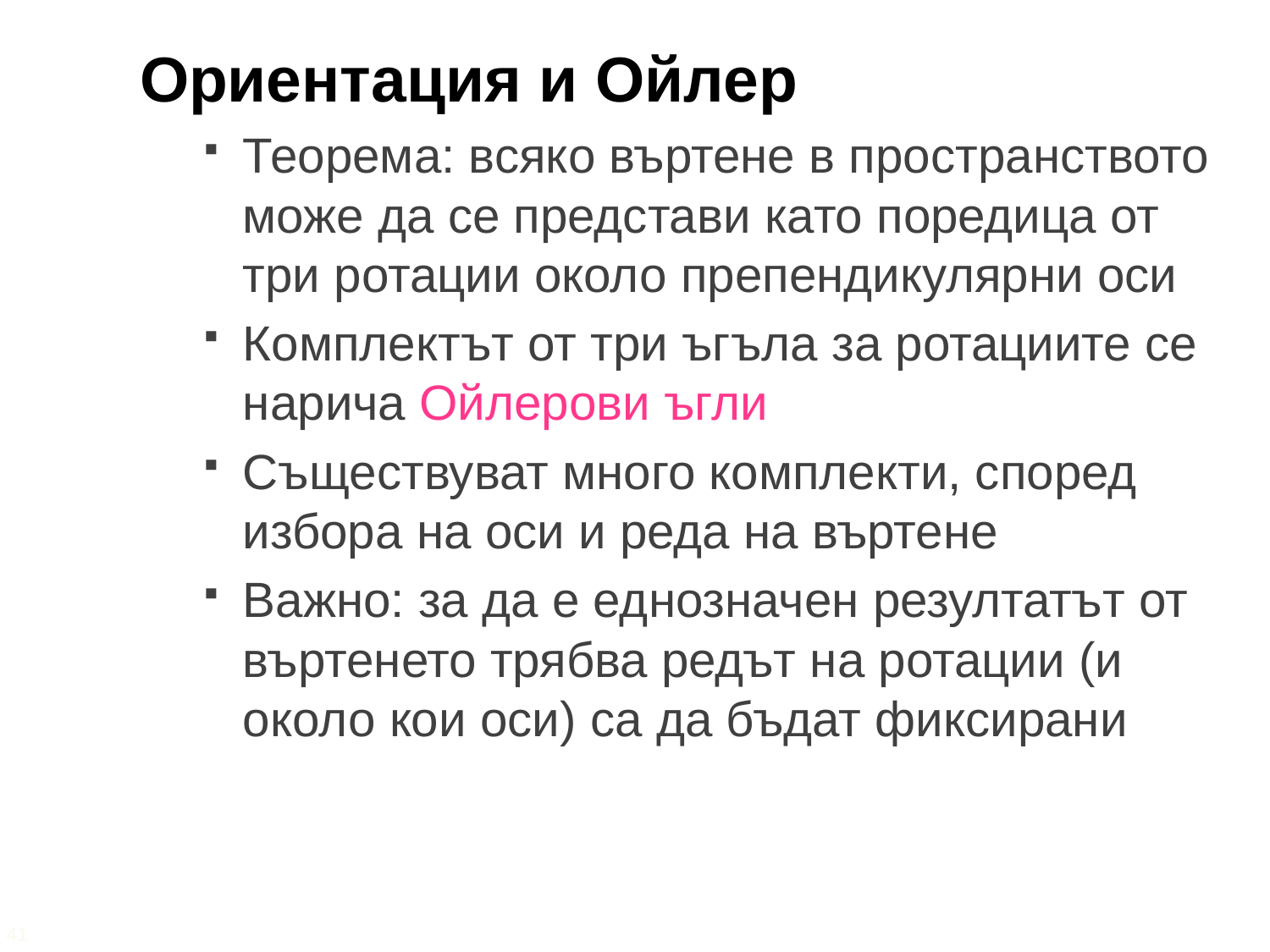

Ориентация и Ойлер
Теорема: всяко въртене в пространството може да се представи като поредица от три ротации около препендикулярни оси
Комплектът от три ъгъла за ротациите се нарича Ойлерови ъгли
Съществуват много комплекти, според избора на оси и реда на въртене
Важно: за да е еднозначен резултатът от въртенето трябва редът на ротации (и около кои оси) са да бъдат фиксирани